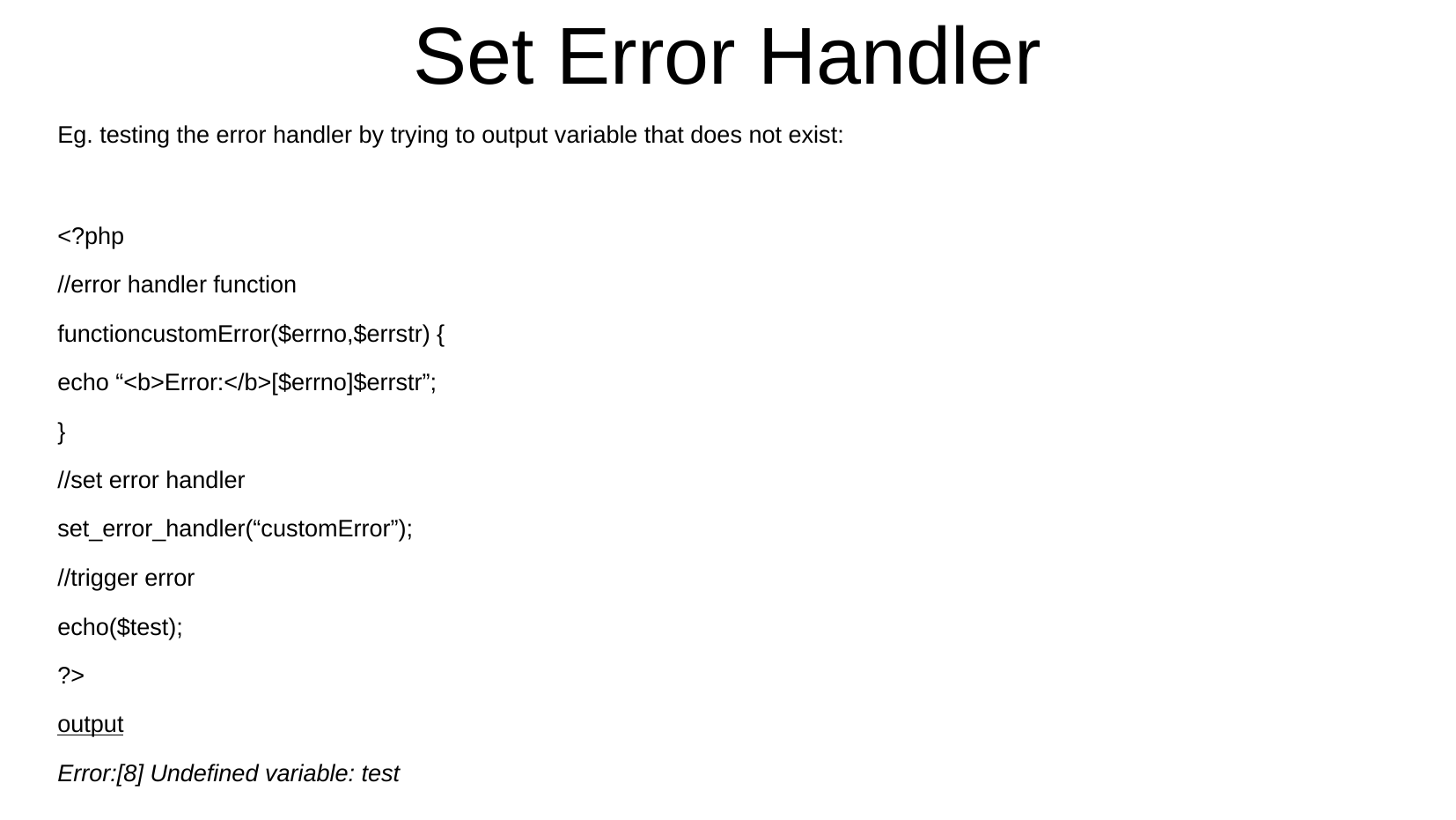

Set Error Handler
Eg. testing the error handler by trying to output variable that does not exist:

<?php
//error handler function
functioncustomError($errno,$errstr) {
echo “<b>Error:</b>[$errno]$errstr”;
}
//set error handler
set_error_handler(“customError”);
//trigger error
echo($test);
?>
output
Error:[8] Undefined variable: test